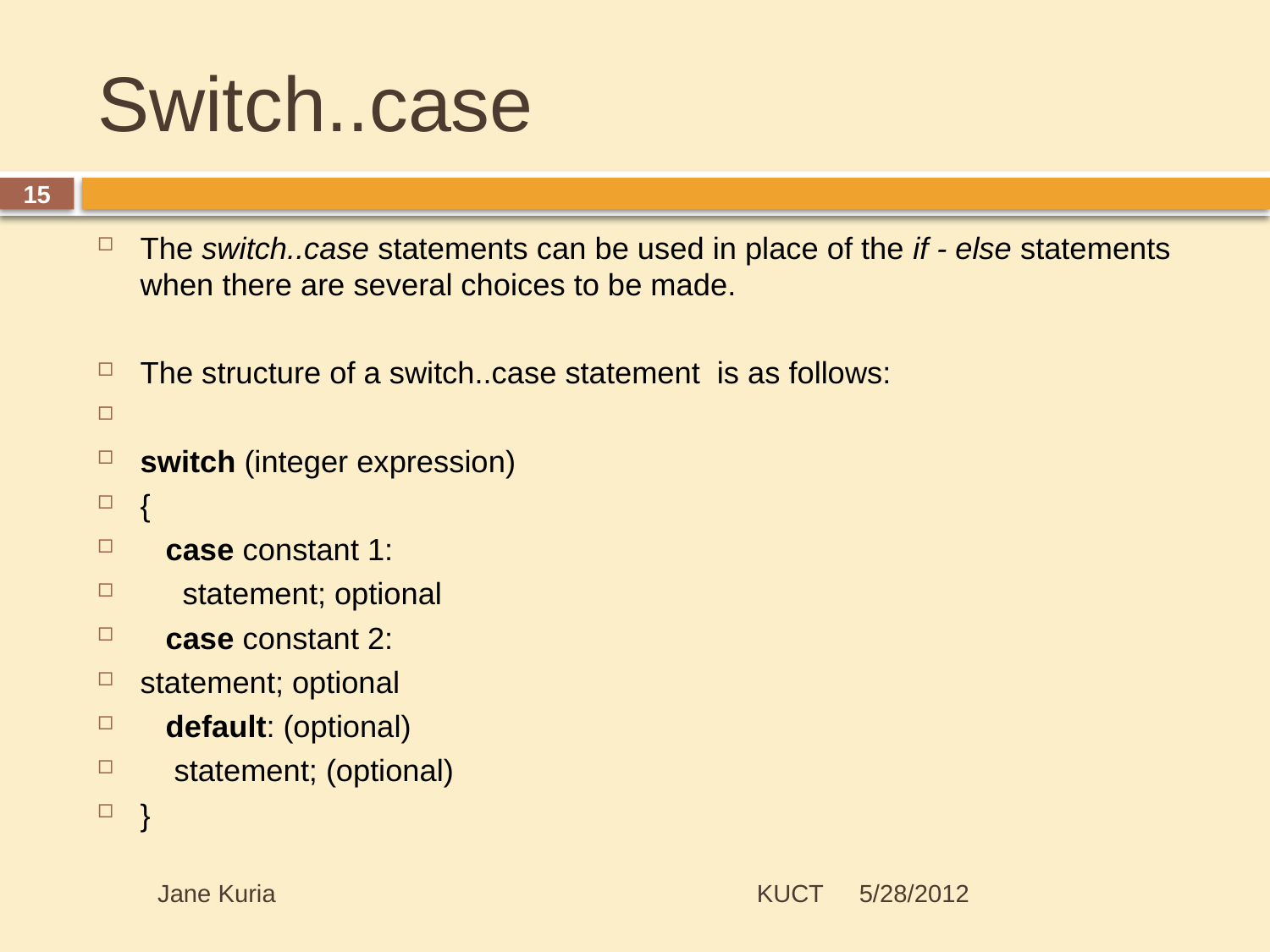

# Switch..case
15
The switch..case statements can be used in place of the if - else statements when there are several choices to be made.

The structure of a switch..case statement  is as follows:

switch (integer expression)
{
   case constant 1:
     statement; optional
   case constant 2:
statement; optional
   default: (optional)
    statement; (optional)
}

Jane Kuria                                                                     KUCT
5/28/2012